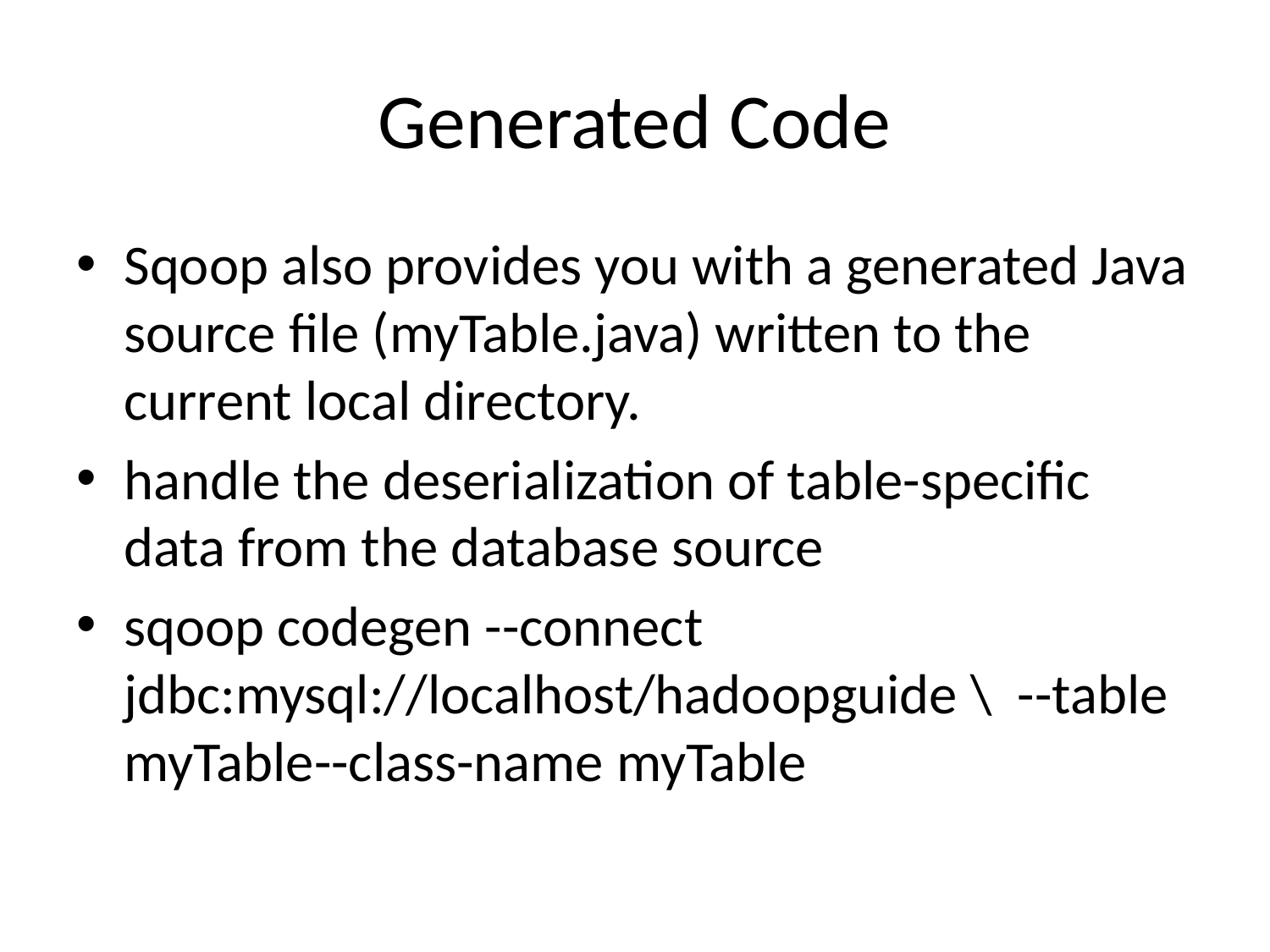

# Generated Code
Sqoop also provides you with a generated Java source file (myTable.java) written to the current local directory.
handle the deserialization of table-specific data from the database source
sqoop codegen --connect jdbc:mysql://localhost/hadoopguide \  --table myTable--class-name myTable